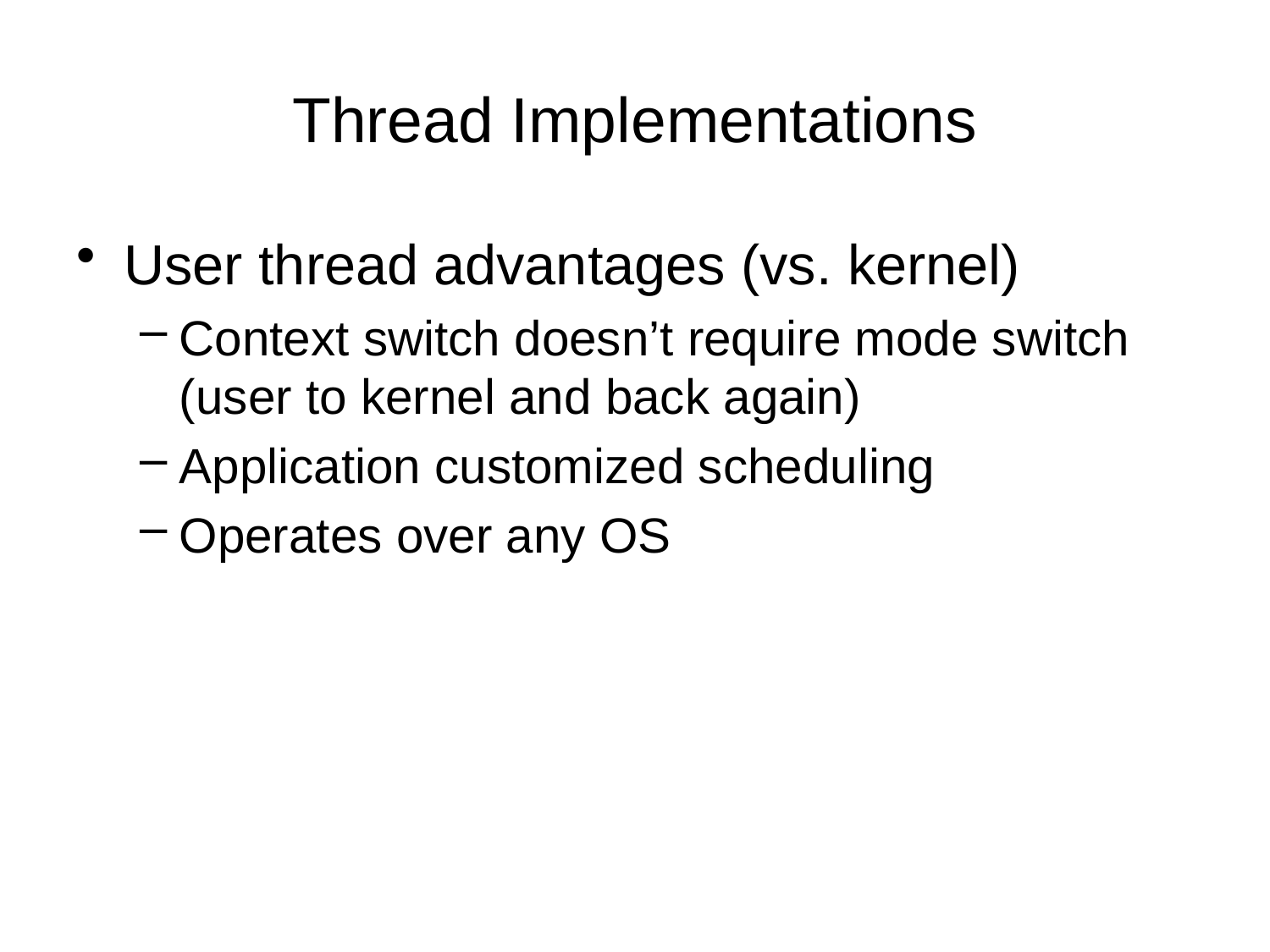

# Thread Implementations
User thread advantages (vs. kernel)
Context switch doesn’t require mode switch (user to kernel and back again)
Application customized scheduling
Operates over any OS